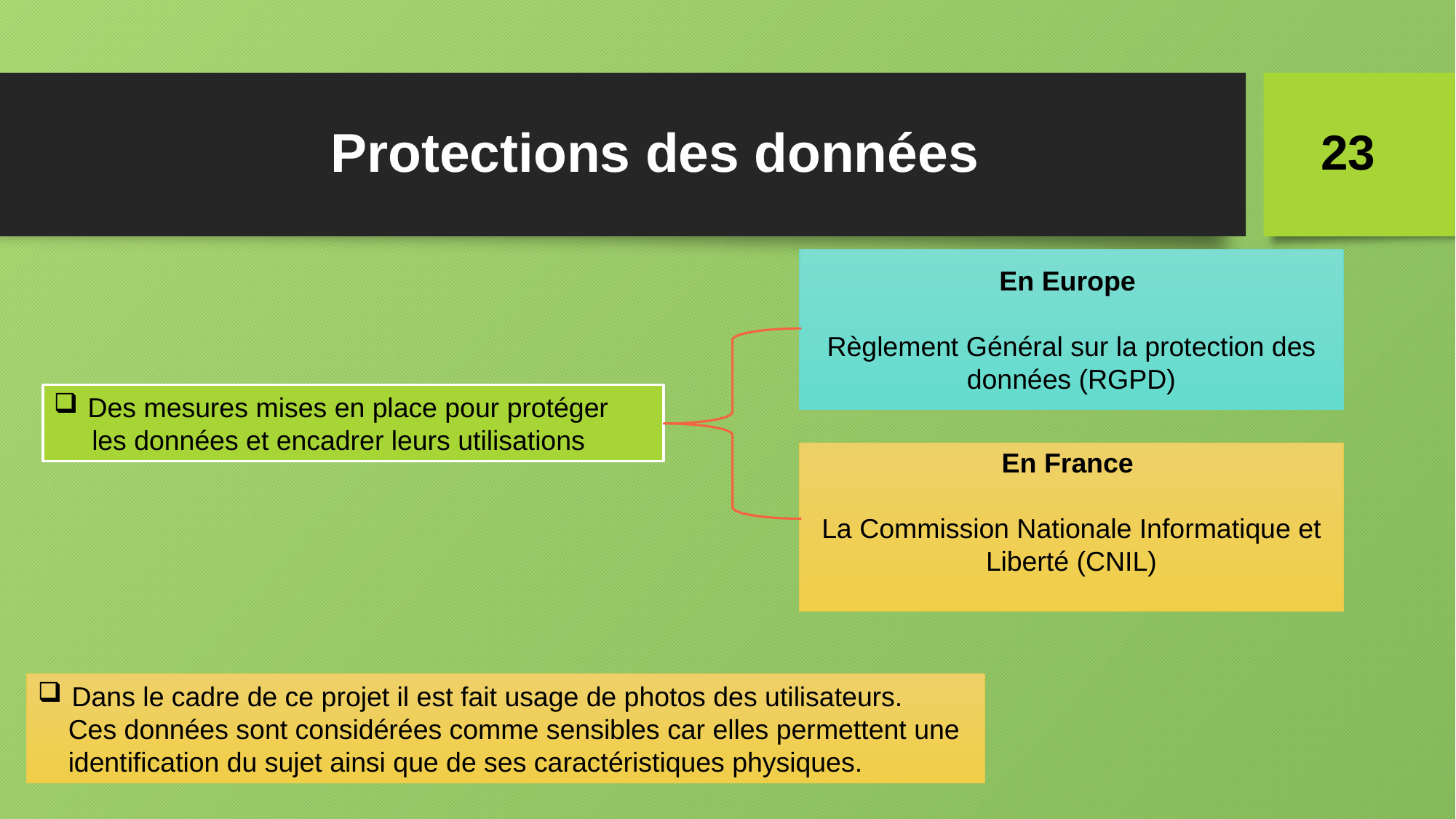

# Protections des données
23

En Europe

Règlement Général sur la protection des données (RGPD)

Des mesures mises en place pour protéger
     les données et encadrer leurs utilisations
En France

La Commission Nationale Informatique et Liberté (CNIL)

Dans le cadre de ce projet il est fait usage de photos des utilisateurs.
    Ces données sont considérées comme sensibles car elles permettent une
    identification du sujet ainsi que de ses caractéristiques physiques.